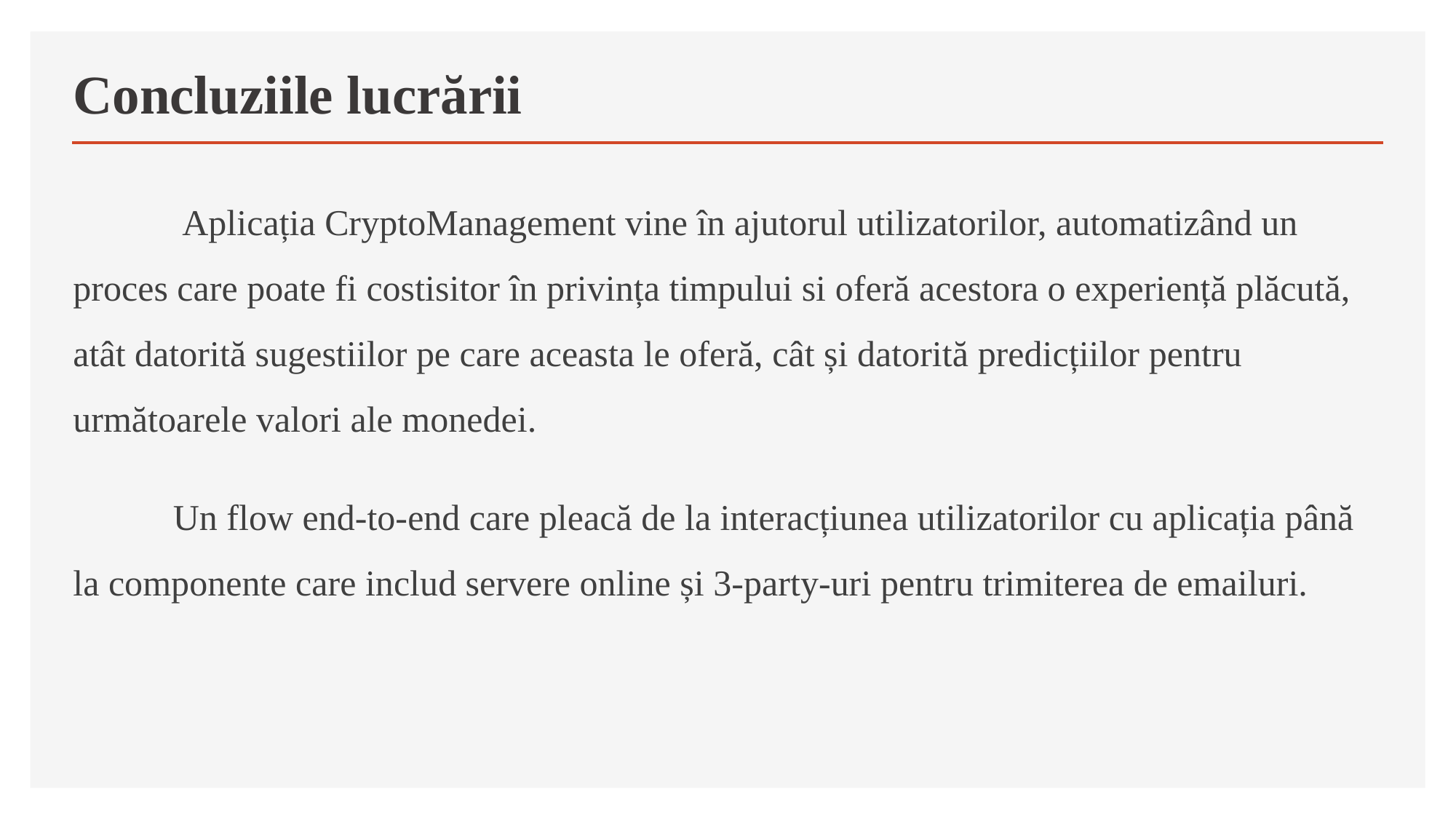

# Concluziile lucrării
	Aplicația CryptoManagement vine în ajutorul utilizatorilor, automatizând un proces care poate fi costisitor în privința timpului si oferă acestora o experiență plăcută, atât datorită sugestiilor pe care aceasta le oferă, cât și datorită predicțiilor pentru următoarele valori ale monedei.
           Un flow end-to-end care pleacă de la interacțiunea utilizatorilor cu aplicația până la componente care includ servere online și 3-party-uri pentru trimiterea de emailuri.